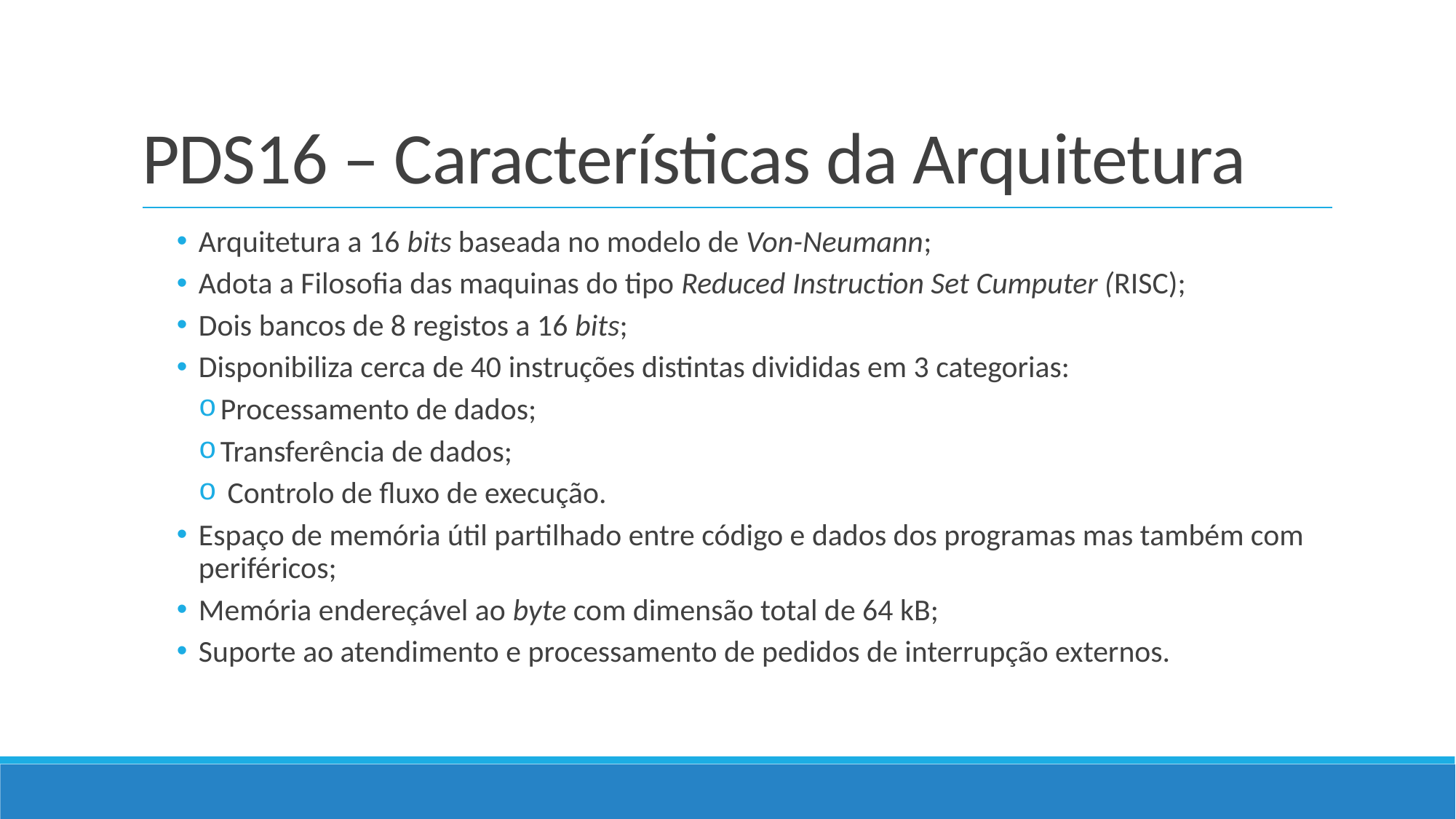

# PDS16 – Características da Arquitetura
Arquitetura a 16 bits baseada no modelo de Von-Neumann;
Adota a Filosofia das maquinas do tipo Reduced Instruction Set Cumputer (RISC);
Dois bancos de 8 registos a 16 bits;
Disponibiliza cerca de 40 instruções distintas divididas em 3 categorias:
Processamento de dados;
Transferência de dados;
 Controlo de fluxo de execução.
Espaço de memória útil partilhado entre código e dados dos programas mas também com periféricos;
Memória endereçável ao byte com dimensão total de 64 kB;
Suporte ao atendimento e processamento de pedidos de interrupção externos.